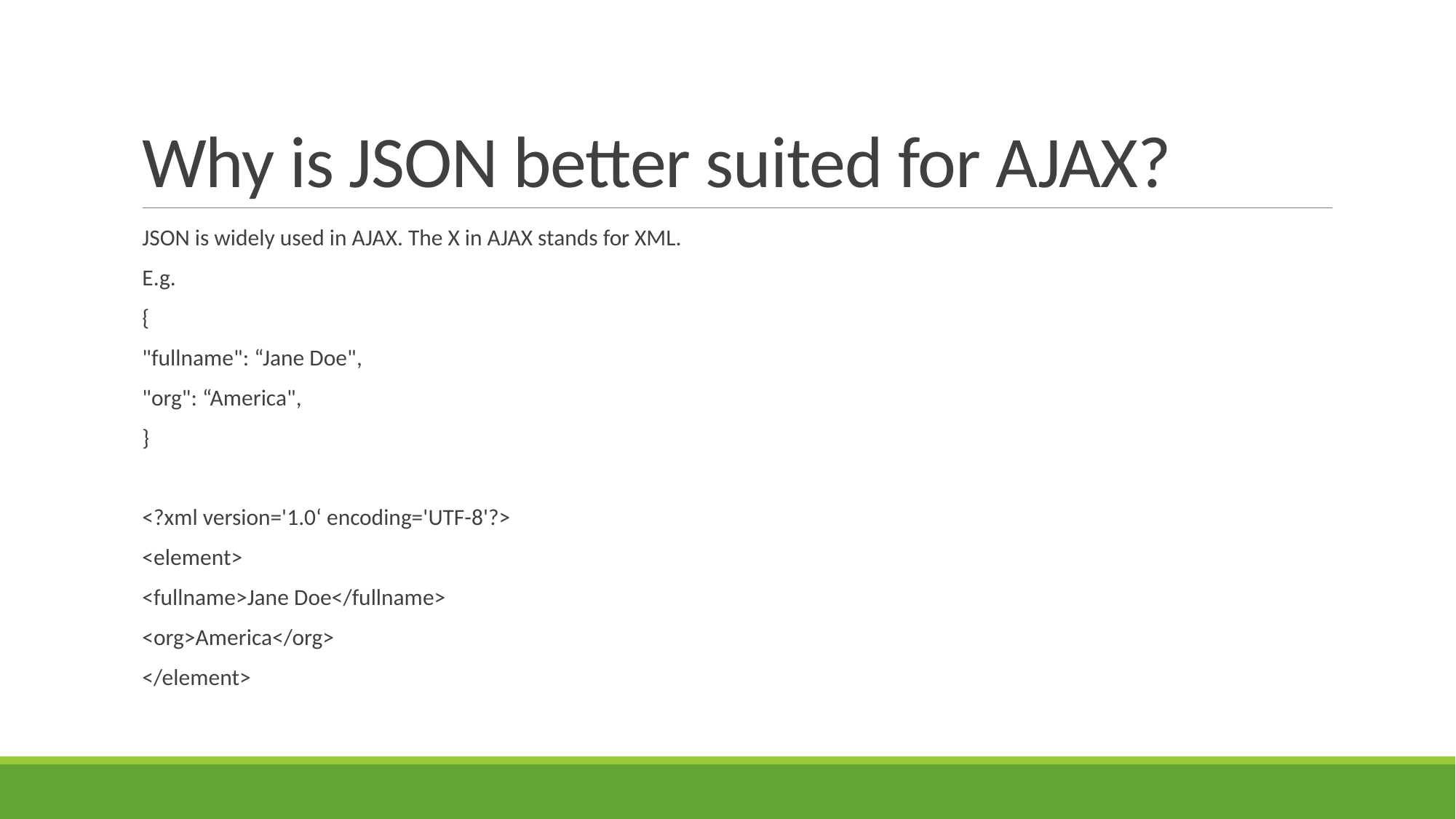

# Why is JSON better suited for AJAX?
JSON is widely used in AJAX. The X in AJAX stands for XML.
E.g.
{
"fullname": “Jane Doe",
"org": “America",
}

<?xml version='1.0‘ encoding='UTF-8'?>
<element>
<fullname>Jane Doe</fullname>
<org>America</org>
</element>